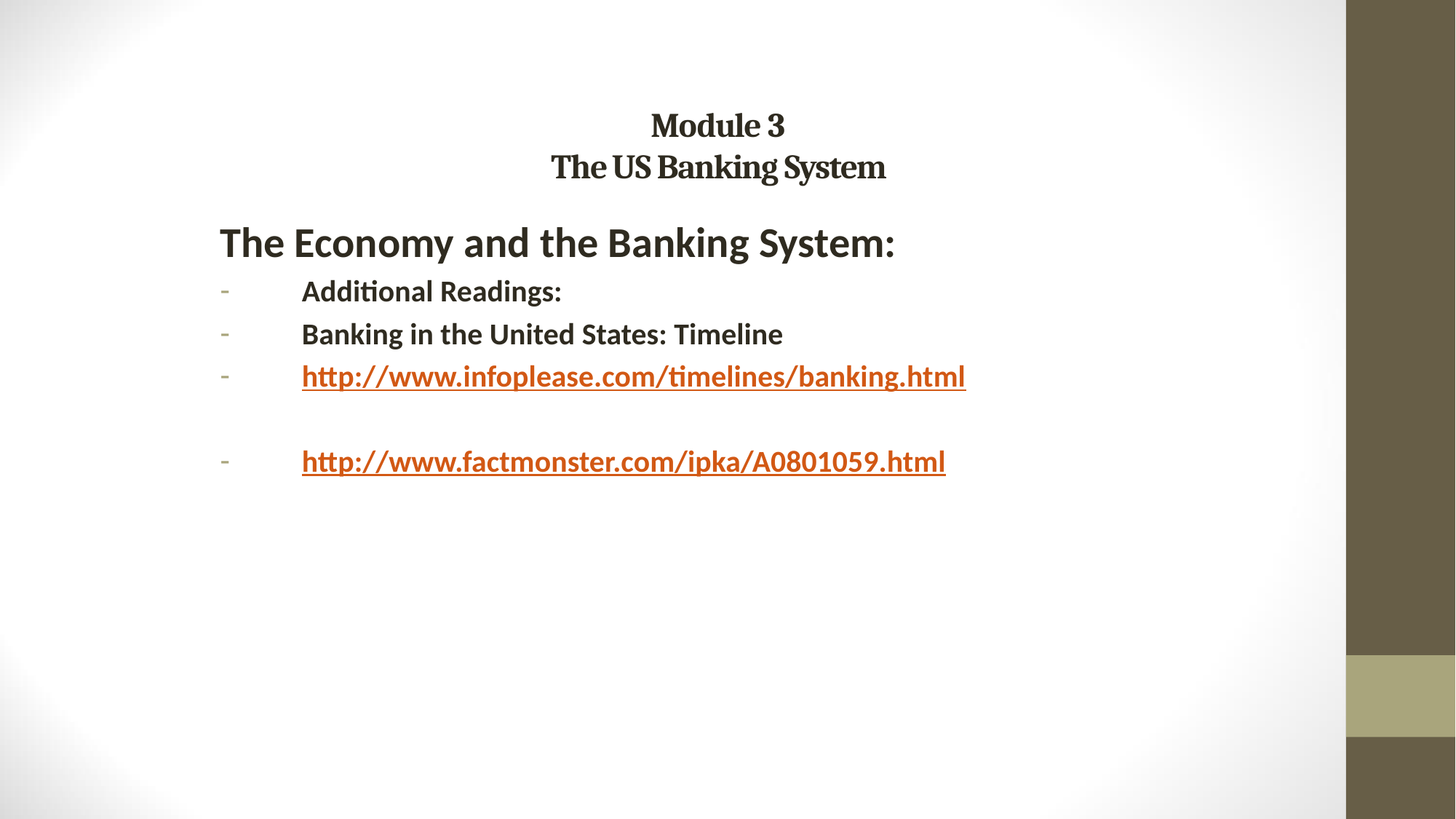

# Module 3 The US Banking System
The Economy and the Banking System:
Additional Readings:
Banking in the United States: Timeline
http://www.infoplease.com/timelines/banking.html

http://www.factmonster.com/ipka/A0801059.html